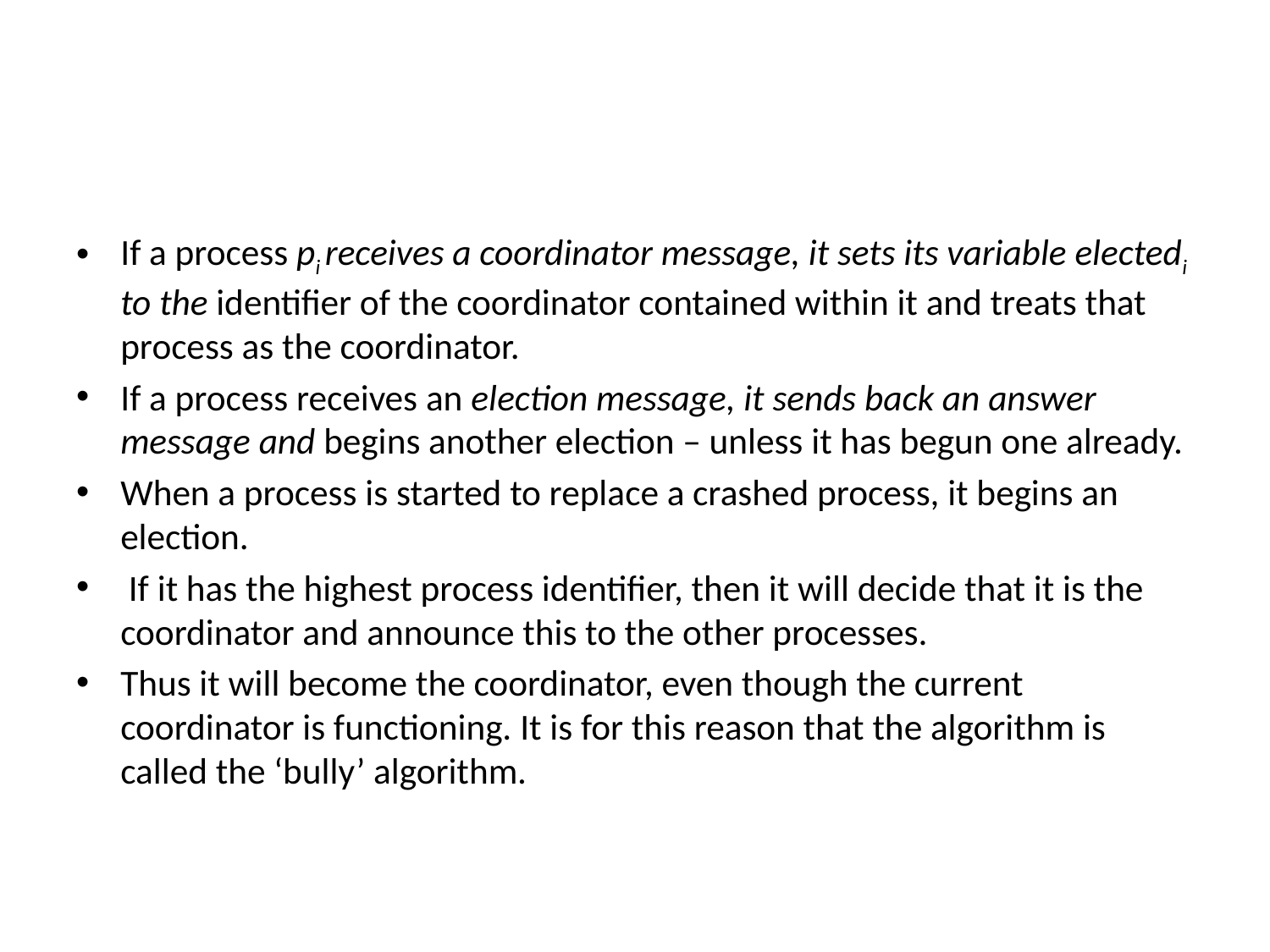

#
If a process pi receives a coordinator message, it sets its variable electedi to the identifier of the coordinator contained within it and treats that process as the coordinator.
If a process receives an election message, it sends back an answer  message and begins another election – unless it has begun one already.
When a process is started to replace a crashed process, it begins an election.
 If it has the highest process identifier, then it will decide that it is the coordinator and announce this to the other processes.
Thus it will become the coordinator, even though the current coordinator is functioning. It is for this reason that the algorithm is called the ‘bully’ algorithm.